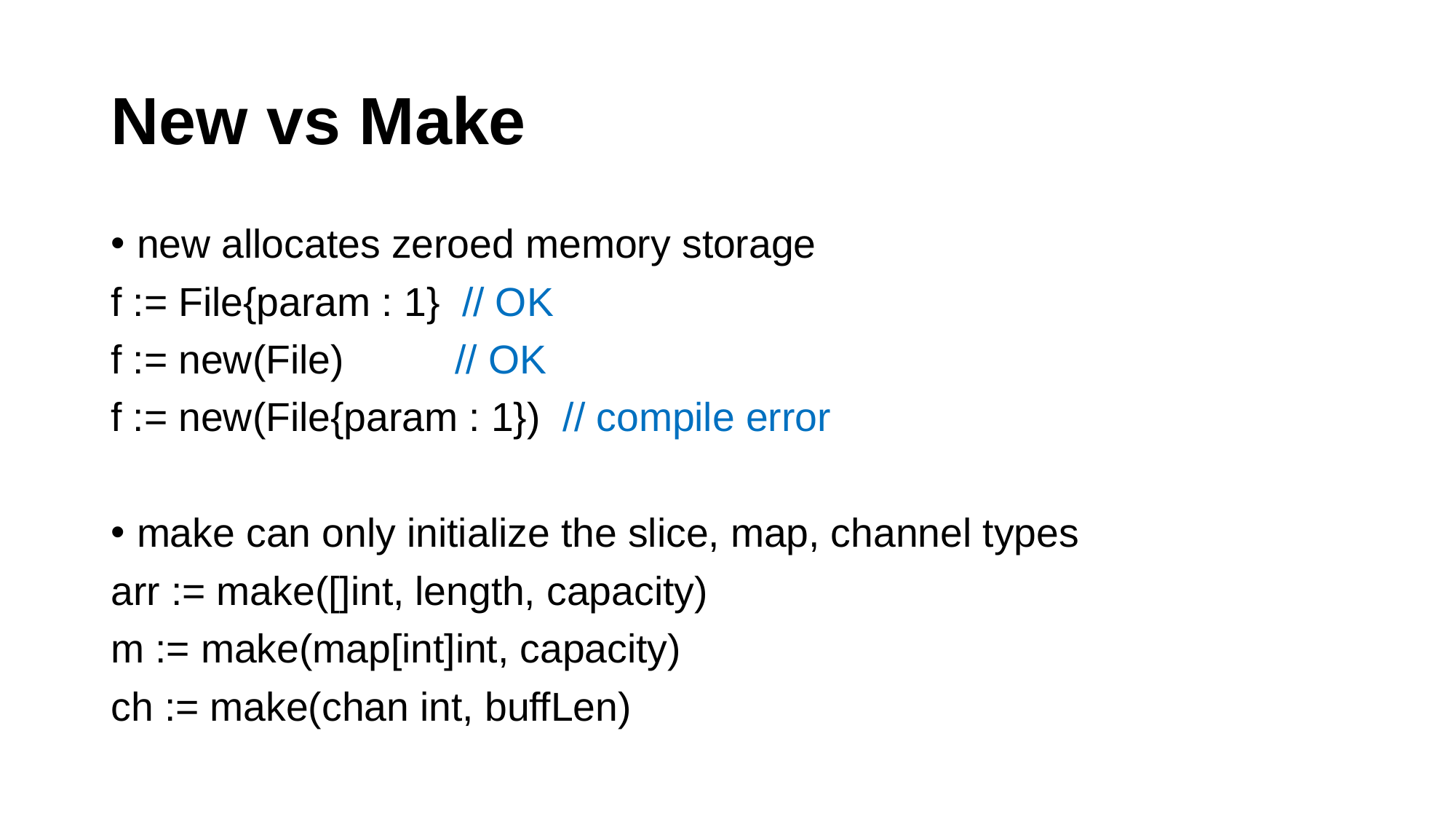

# New vs Make
new allocates zeroed memory storage
f := File{param : 1}  // OK
f := new(File)          // OK
f := new(File{param : 1})  // compile error

make can only initialize the slice, map, channel types
arr := make([]int, length, capacity)
m := make(map[int]int, capacity)
ch := make(chan int, buffLen)